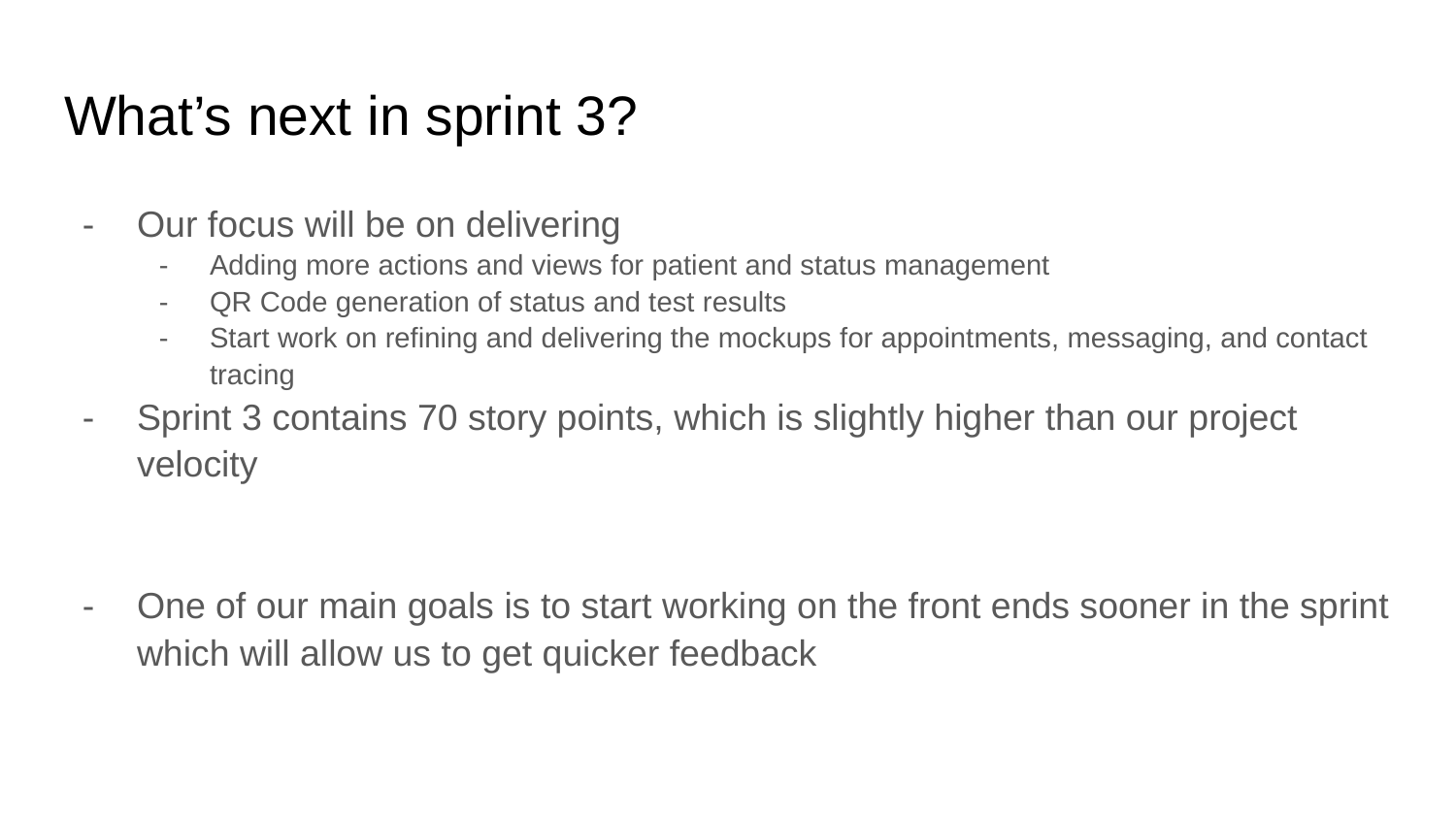

# What’s next in sprint 3?
Our focus will be on delivering
Adding more actions and views for patient and status management
QR Code generation of status and test results
Start work on refining and delivering the mockups for appointments, messaging, and contact tracing
Sprint 3 contains 70 story points, which is slightly higher than our project velocity

One of our main goals is to start working on the front ends sooner in the sprint which will allow us to get quicker feedback